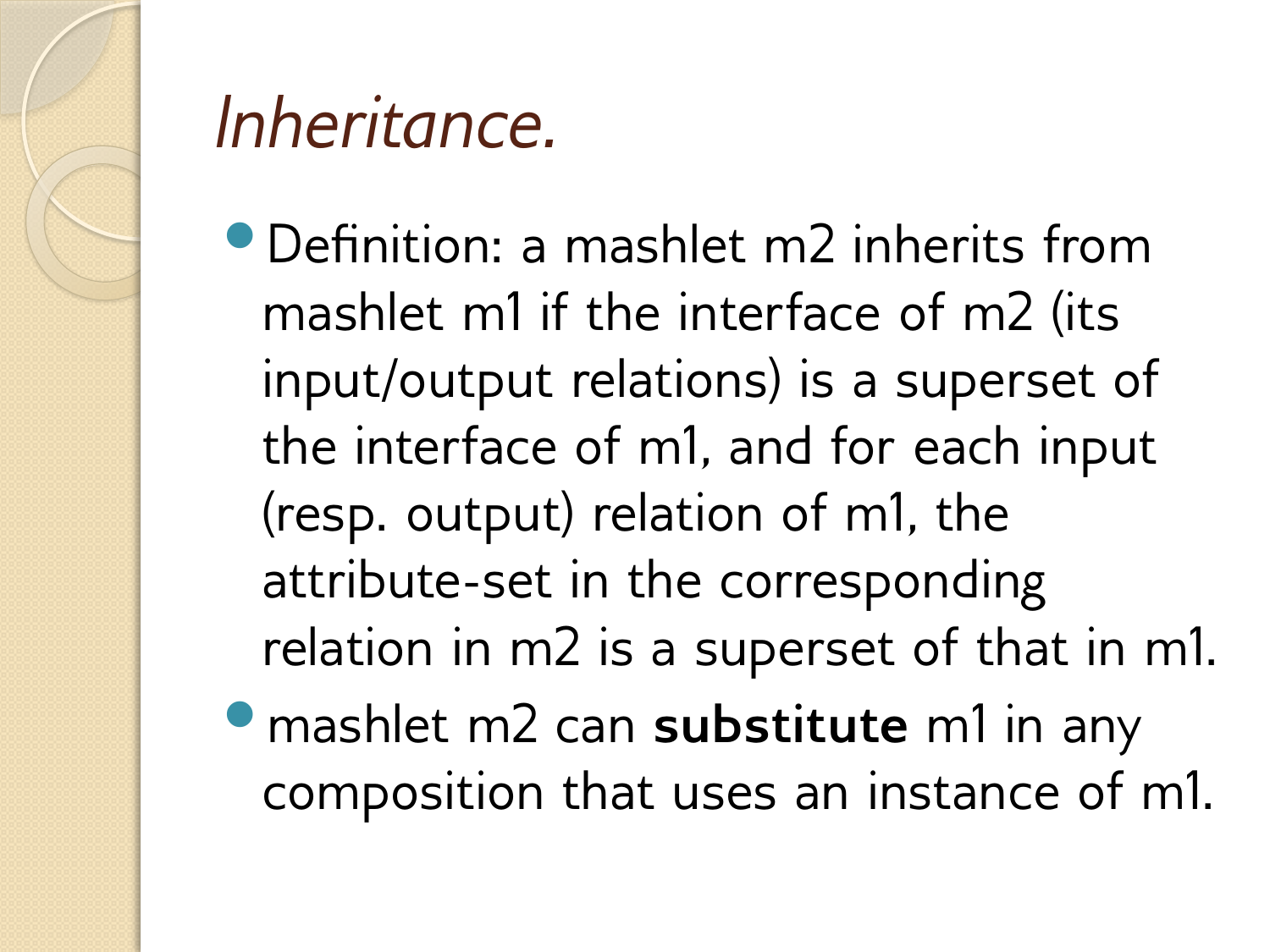

# Inheritance.
Definition: a mashlet m2 inherits from mashlet m1 if the interface of m2 (its input/output relations) is a superset of the interface of m1, and for each input (resp. output) relation of m1, the attribute-set in the corresponding relation in m2 is a superset of that in m1.
mashlet m2 can substitute m1 in any composition that uses an instance of m1.